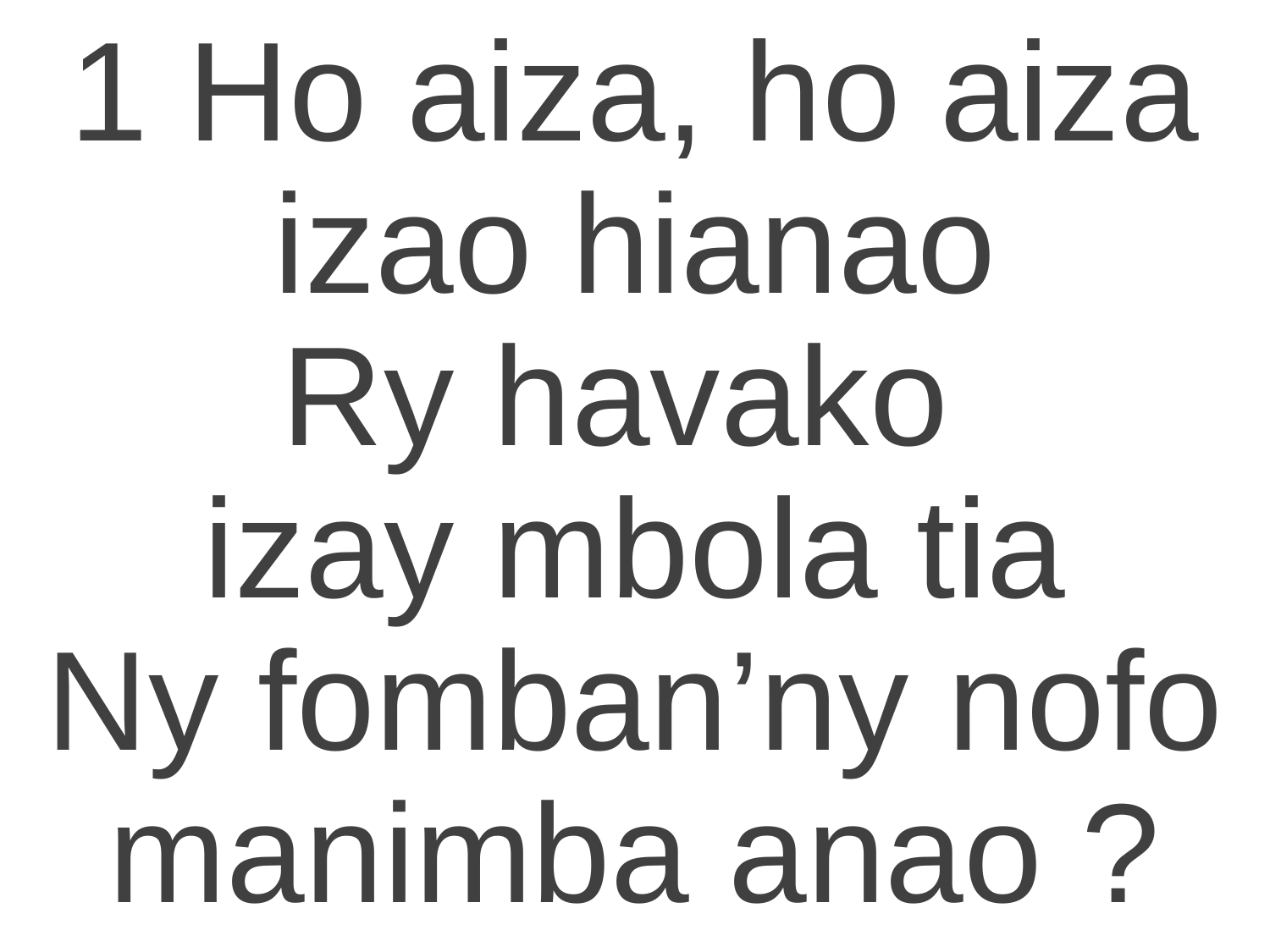

1 Ho aiza, ho aiza izao hianao
Ry havako
izay mbola tia
Ny fomban’ny nofo manimba anao ?